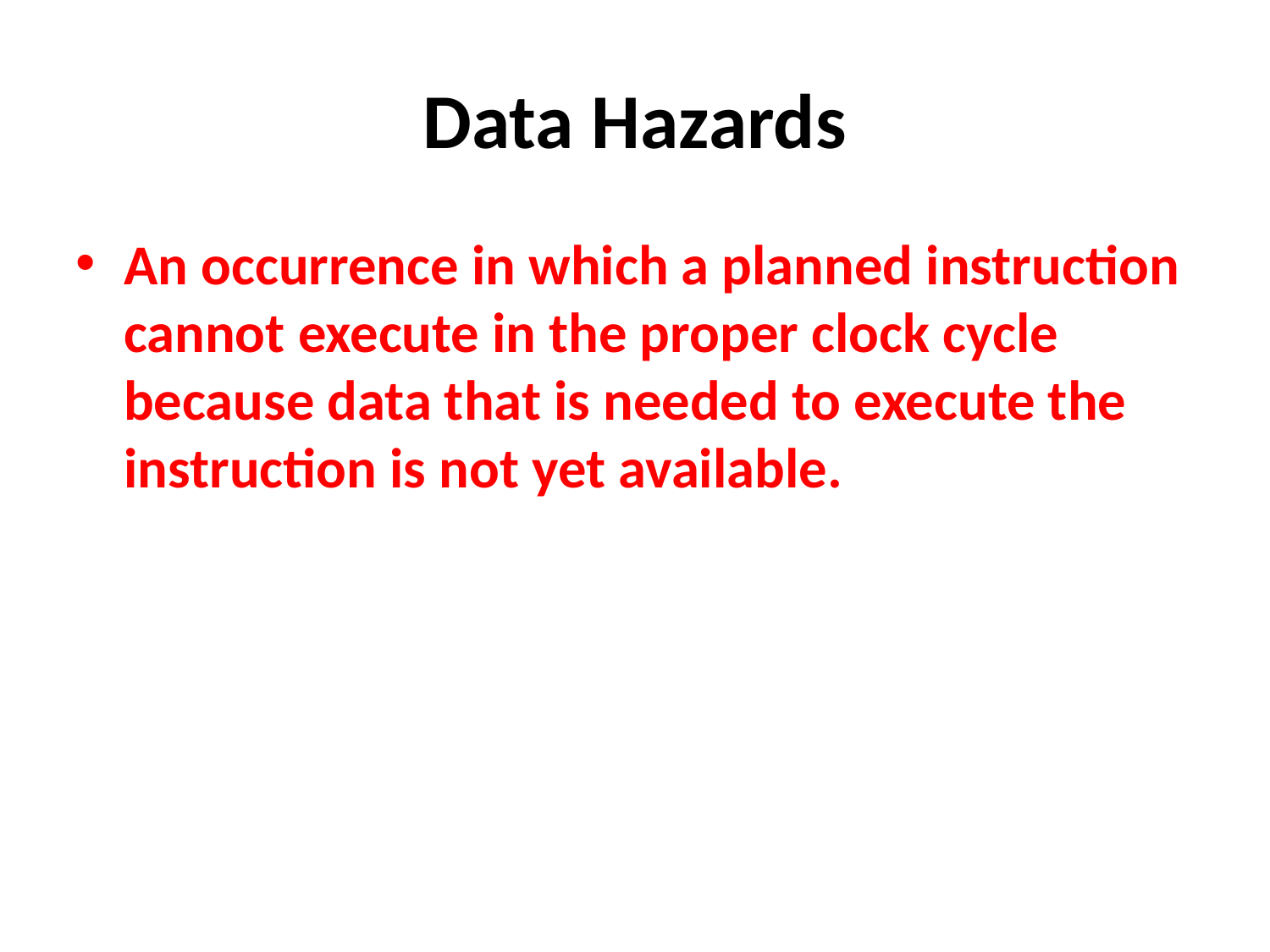

Data Hazards
An occurrence in which a planned instruction cannot execute in the proper clock cycle because data that is needed to execute the instruction is not yet available.